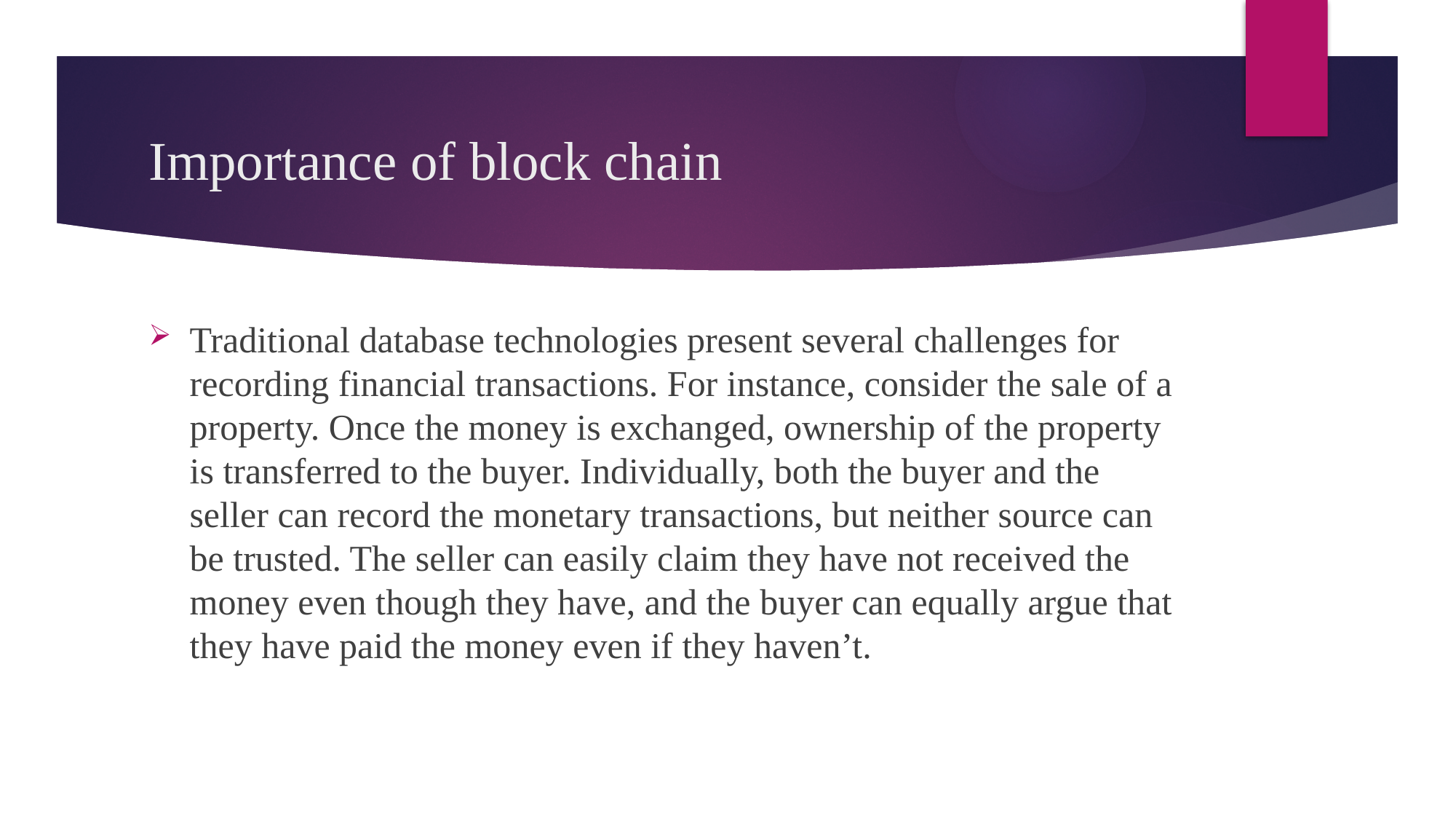

# Importance of block chain
Traditional database technologies present several challenges for recording financial transactions. For instance, consider the sale of a property. Once the money is exchanged, ownership of the property is transferred to the buyer. Individually, both the buyer and the seller can record the monetary transactions, but neither source can be trusted. The seller can easily claim they have not received the money even though they have, and the buyer can equally argue that they have paid the money even if they haven’t.